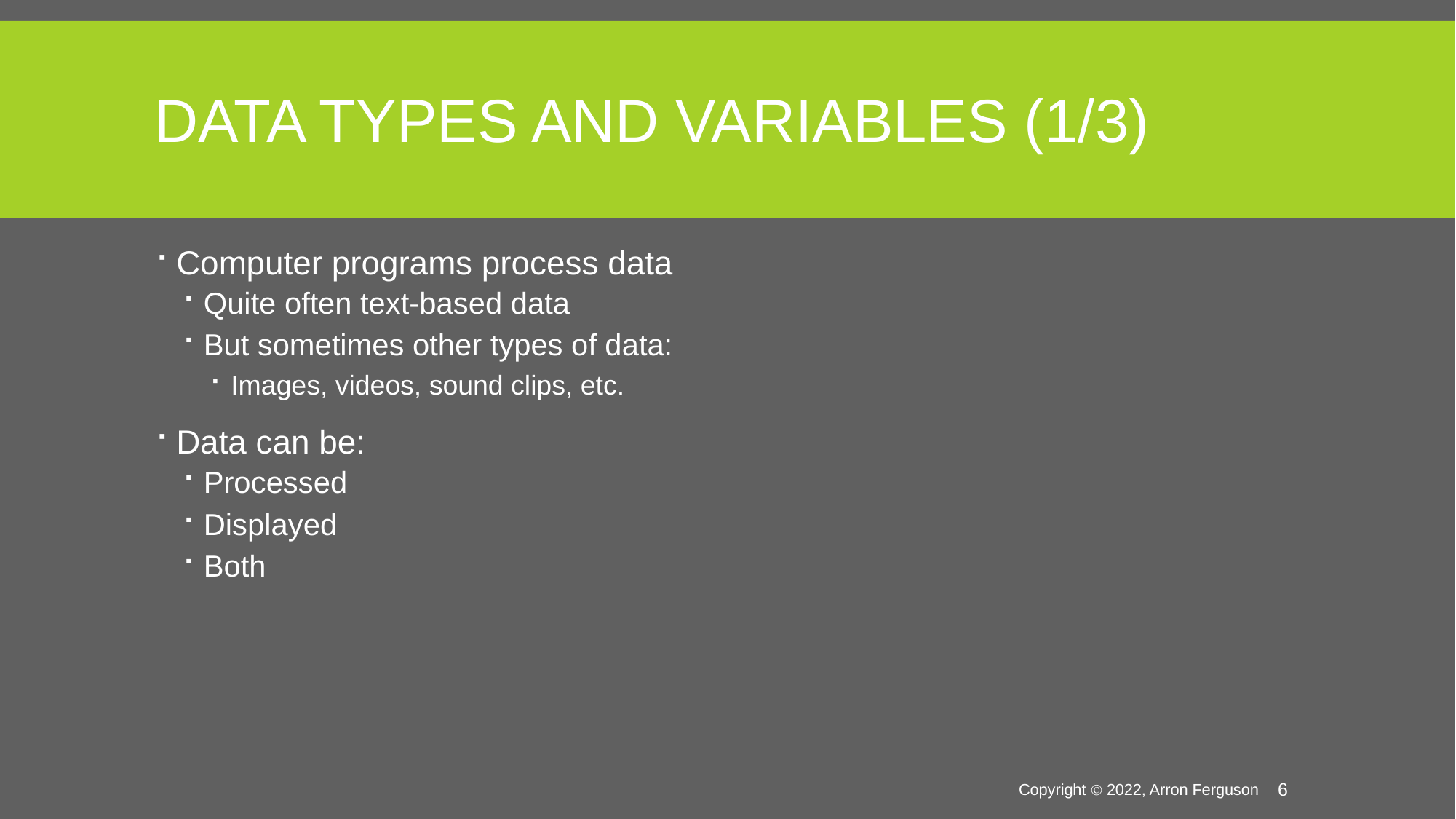

# Data Types and Variables (1/3)
Computer programs process data
Quite often text-based data
But sometimes other types of data:
Images, videos, sound clips, etc.
Data can be:
Processed
Displayed
Both

Copyright Ⓒ 2022, Arron Ferguson
6